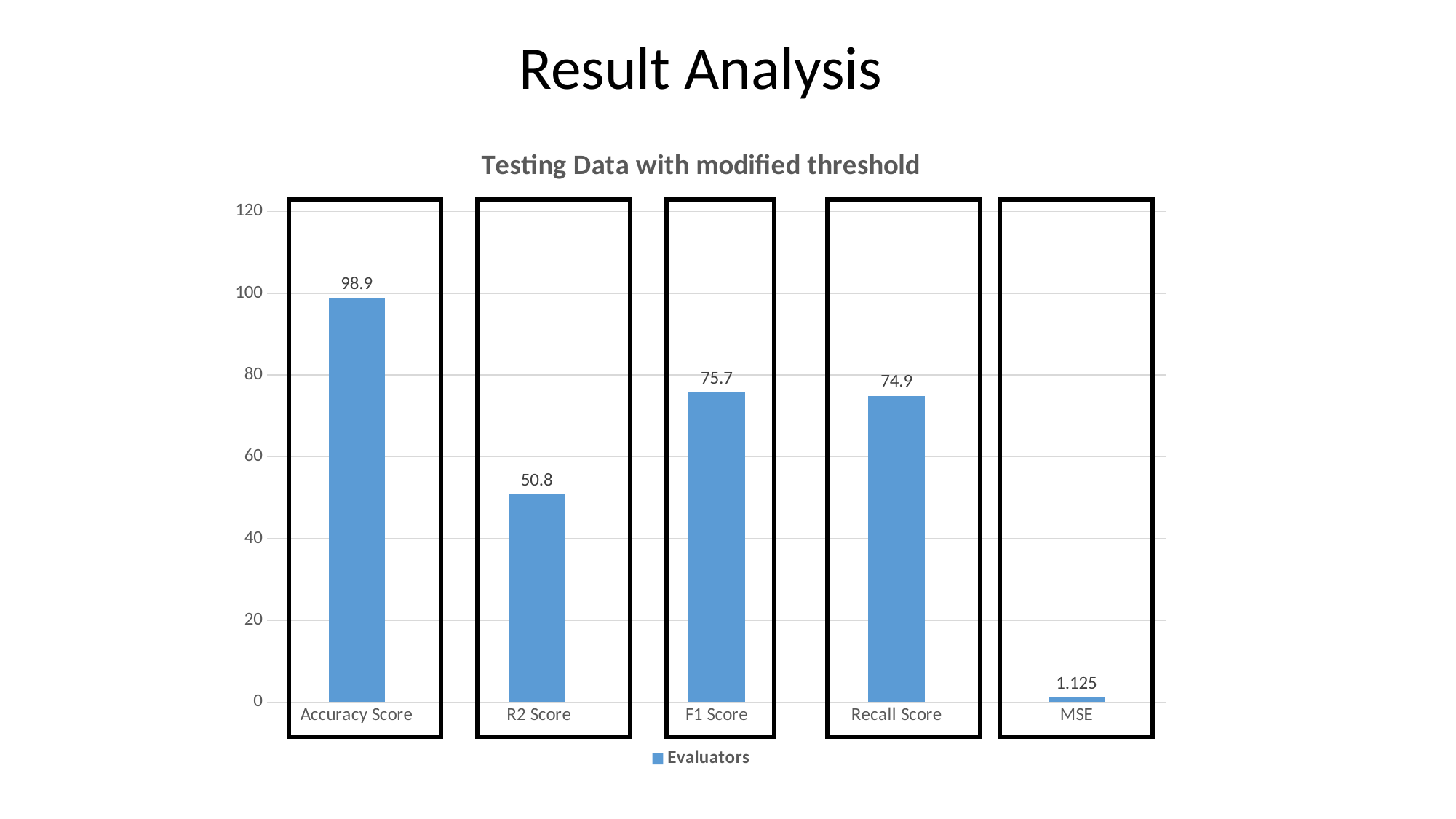

Result Analysis

### Chart: Testing Data with modified threshold

| Category | Evaluators |
|---|---|
| Accuracy Score | 98.9 |
|  R2 Score | 50.8 |
| F1 Score | 75.7 |
| Recall Score | 74.9 |
| MSE | 1.125 |